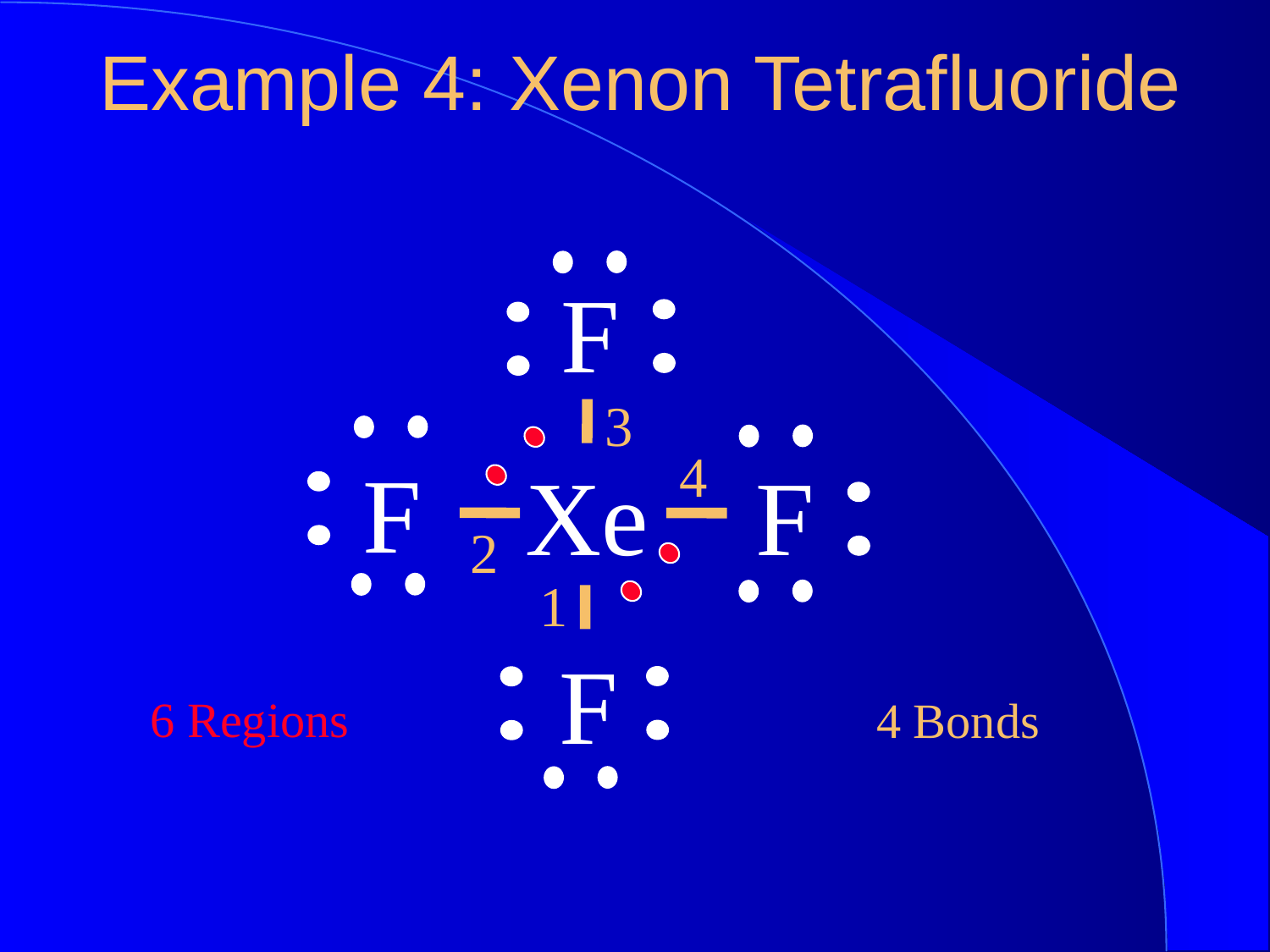

Example 4: Xenon Tetrafluoride

F

3

4
F
Xe
F

2

1

F
 6 Regions
 4 Bonds